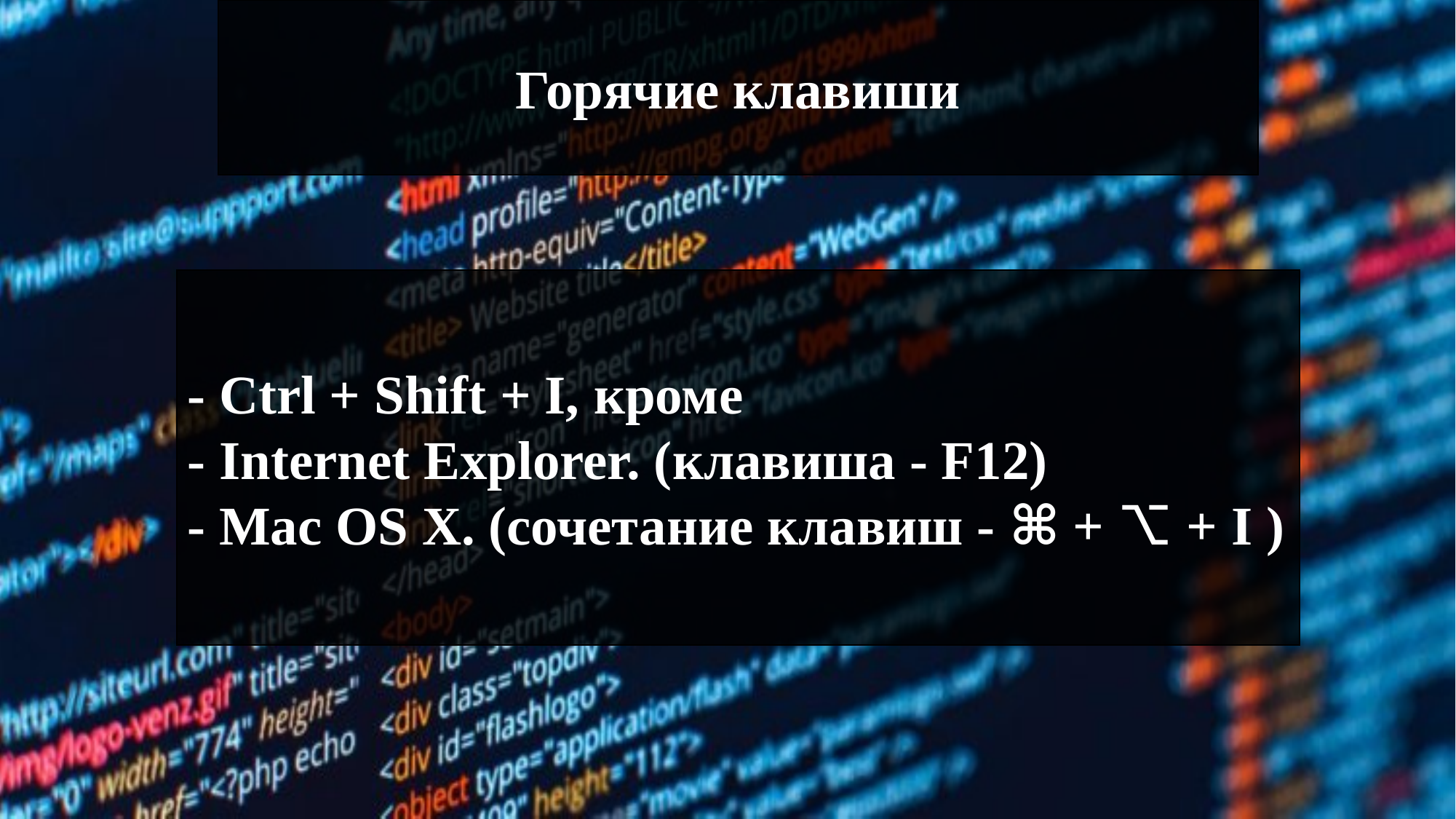

Горячие клавиши
- Ctrl + Shift + I, кроме
- Internet Explorer. (клавиша - F12)
- Mac OS X. (сочетание клавиш - ⌘ + ⌥ + I )